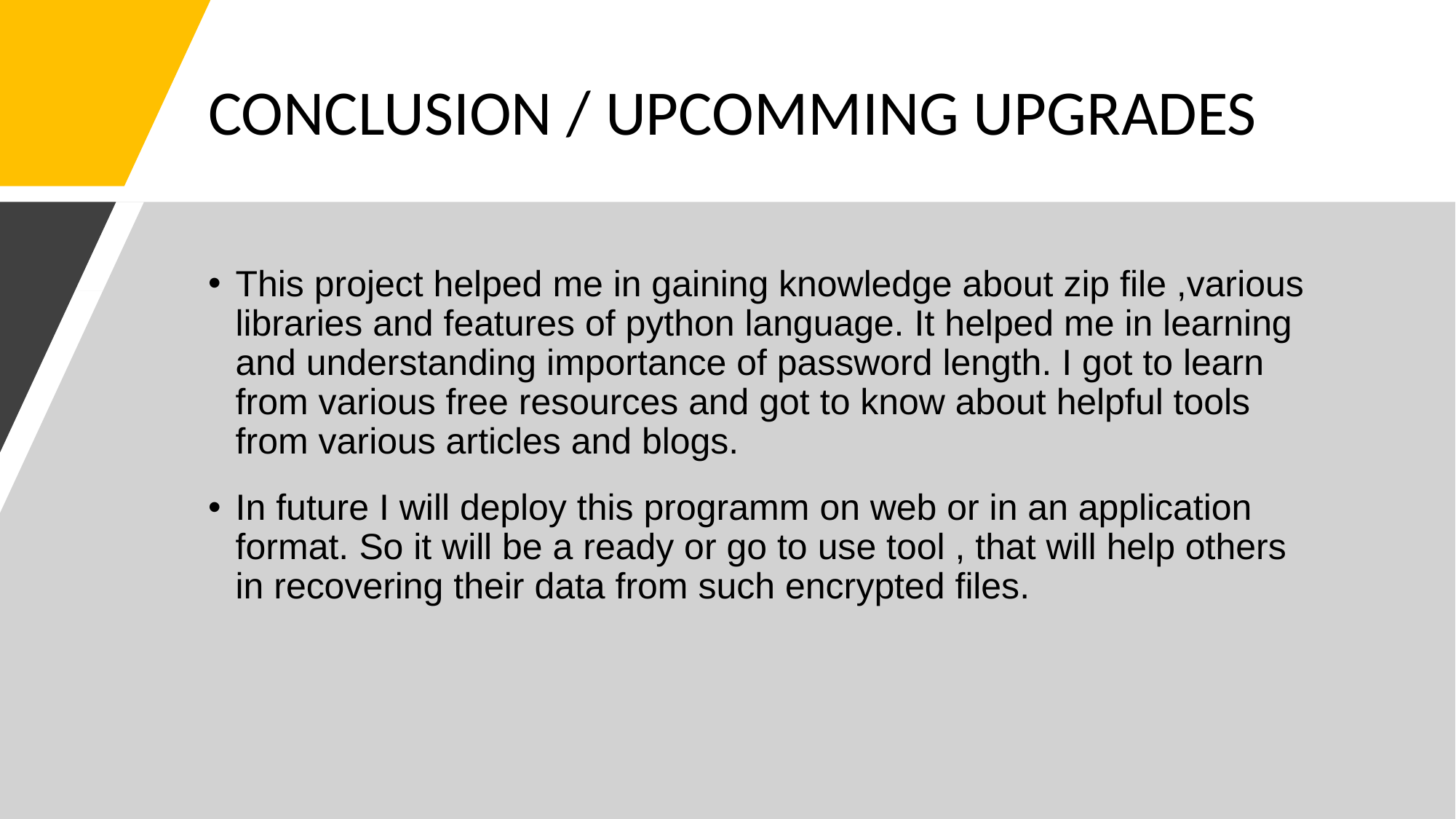

# CONCLUSION / UPCOMMING UPGRADES

This project helped me in gaining knowledge about zip file ,various libraries and features of python language. It helped me in learning and understanding importance of password length. I got to learn from various free resources and got to know about helpful tools from various articles and blogs.
In future I will deploy this programm on web or in an application format. So it will be a ready or go to use tool , that will help others in recovering their data from such encrypted files.